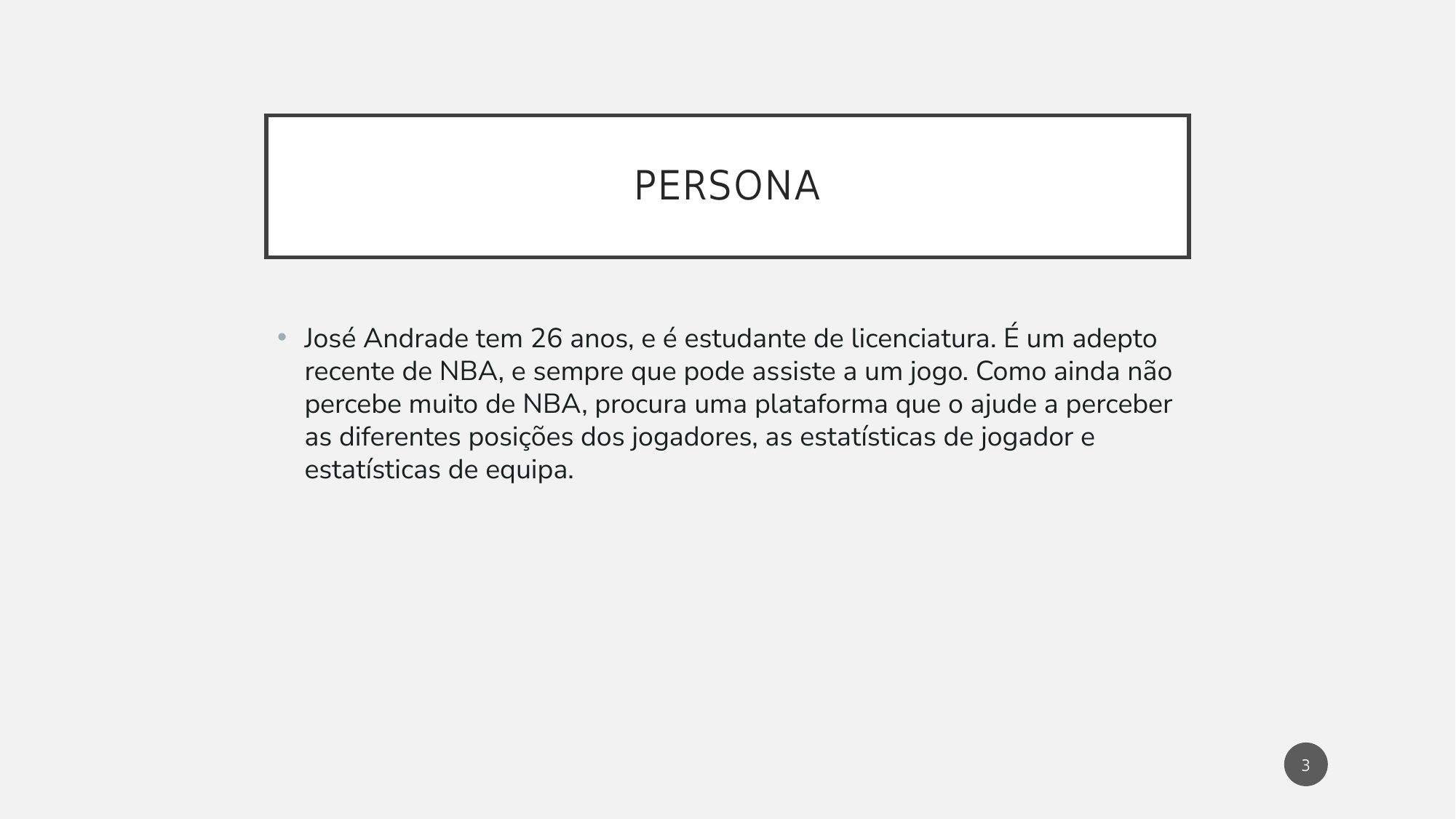

# Persona
José Andrade tem 26 anos, e é estudante de licenciatura. É um adepto recente de NBA, e sempre que pode assiste a um jogo. Como ainda não percebe muito de NBA, procura uma plataforma que o ajude a perceber as diferentes posições dos jogadores, as estatísticas de jogador e estatísticas de equipa.
3